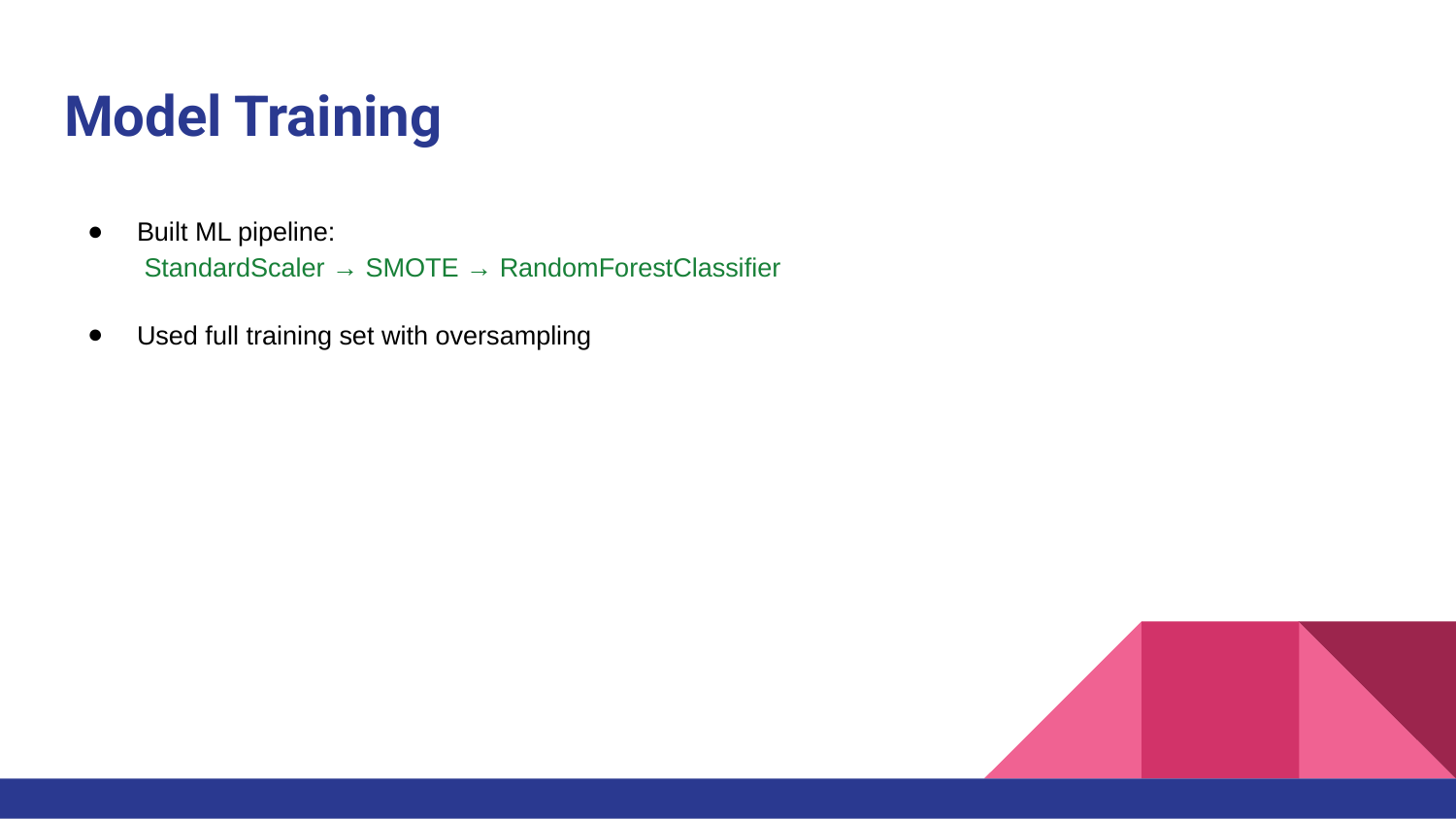

# Model Training
Built ML pipeline:
 StandardScaler → SMOTE → RandomForestClassifier
Used full training set with oversampling